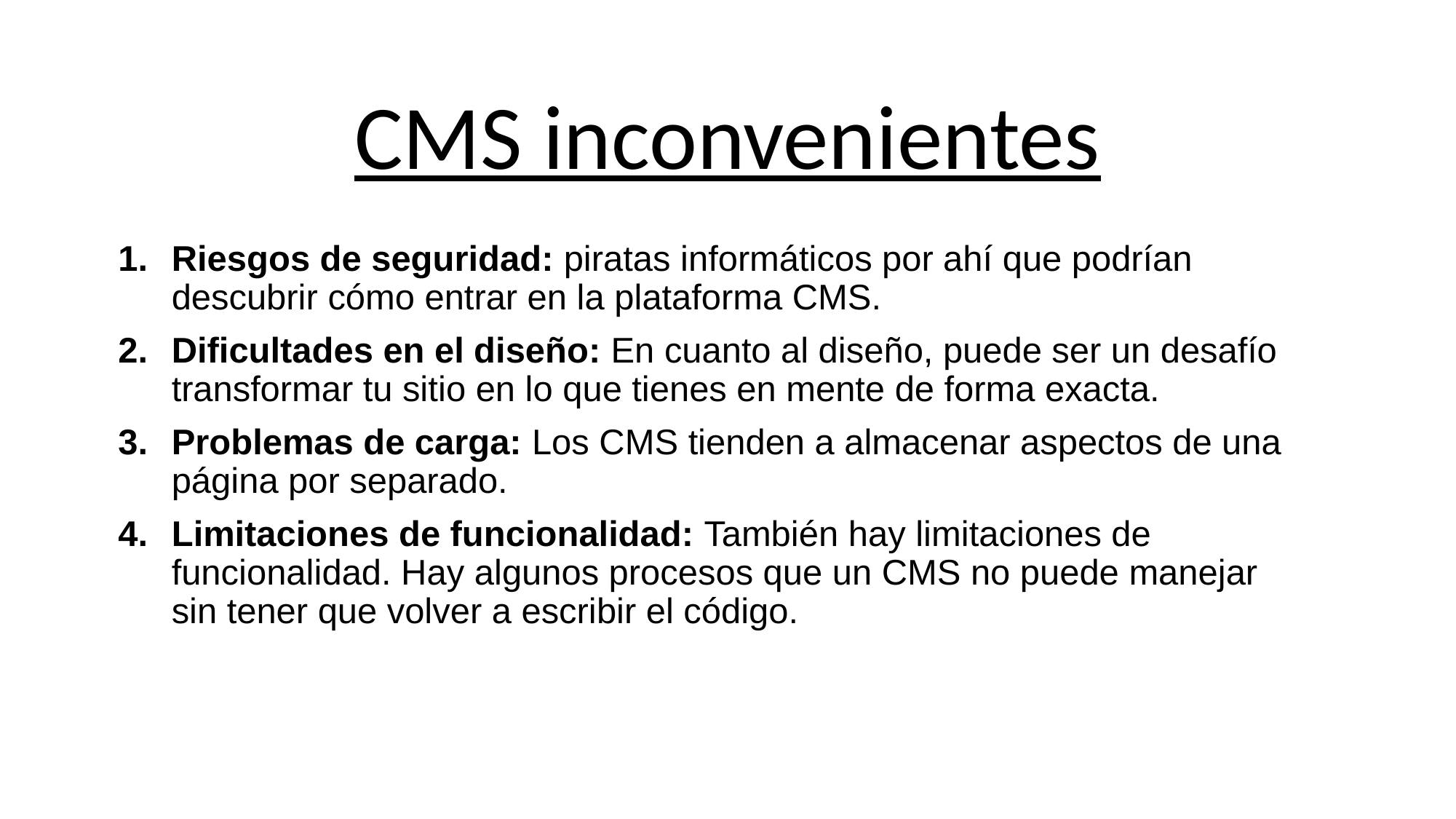

# CMS inconvenientes
Riesgos de seguridad: piratas informáticos por ahí que podrían descubrir cómo entrar en la plataforma CMS.
Dificultades en el diseño: En cuanto al diseño, puede ser un desafío transformar tu sitio en lo que tienes en mente de forma exacta.
Problemas de carga: Los CMS tienden a almacenar aspectos de una página por separado.
Limitaciones de funcionalidad: También hay limitaciones de funcionalidad. Hay algunos procesos que un CMS no puede manejar sin tener que volver a escribir el código.